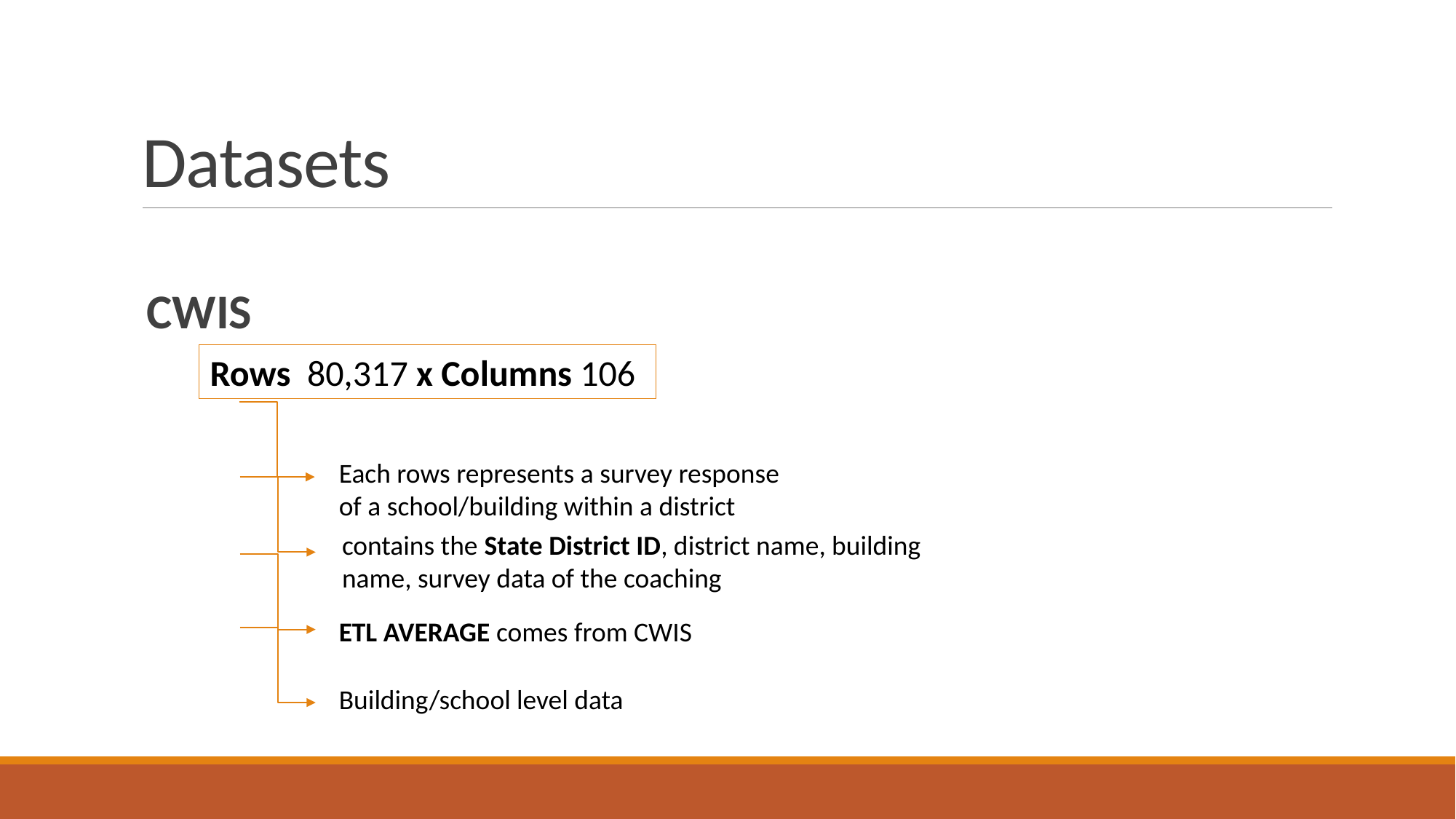

# Datasets

CWIS

contains the State District ID, district name, building name, survey data of the coaching
Rows  80,317 x Columns 106
Each rows represents a survey response of a school/building within a district
ETL AVERAGE comes from CWIS
Building/school level data